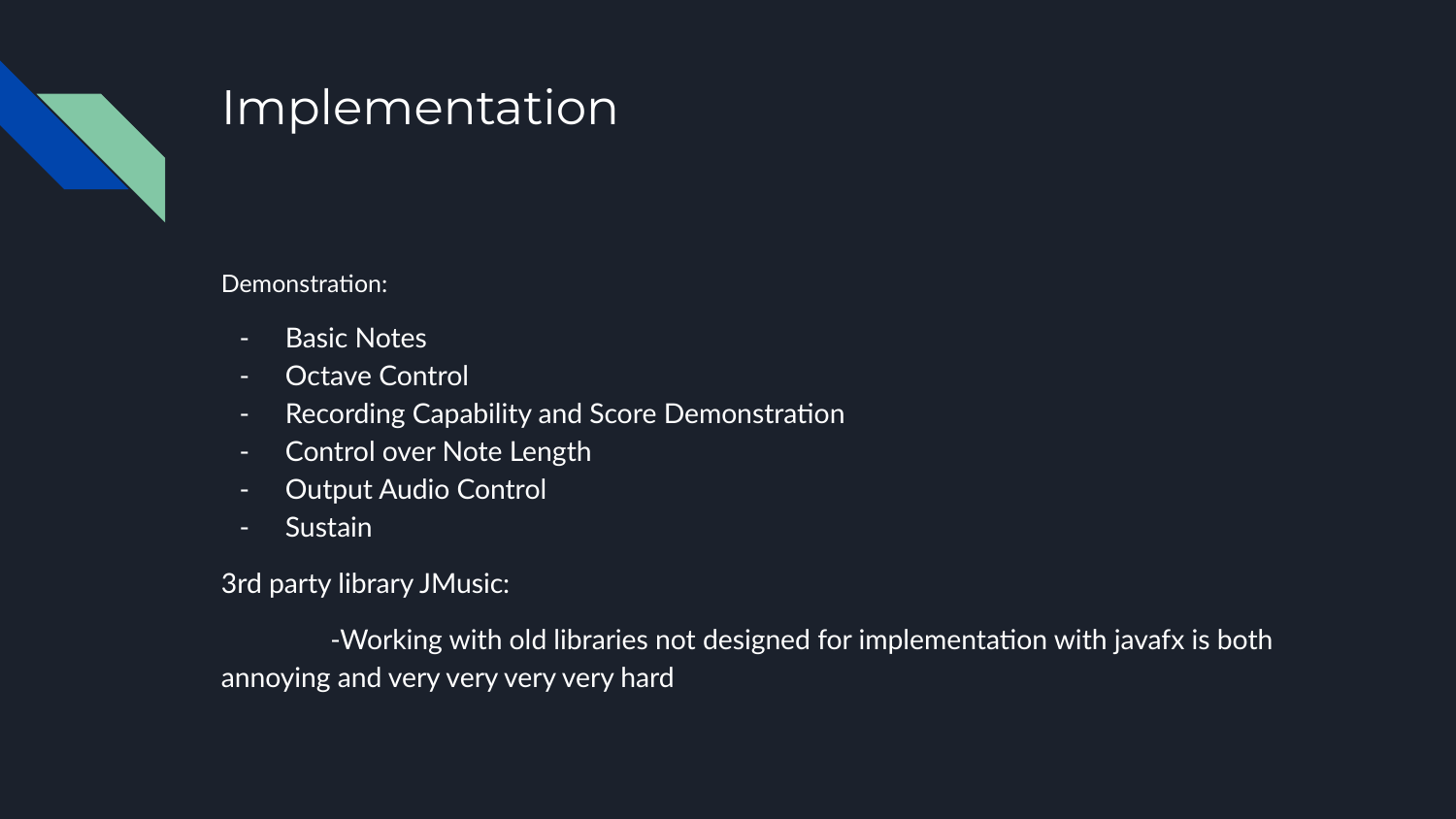

# Implementation
Demonstration:
Basic Notes
Octave Control
Recording Capability and Score Demonstration
Control over Note Length
Output Audio Control
Sustain
3rd party library JMusic:
	-Working with old libraries not designed for implementation with javafx is both annoying and very very very very hard